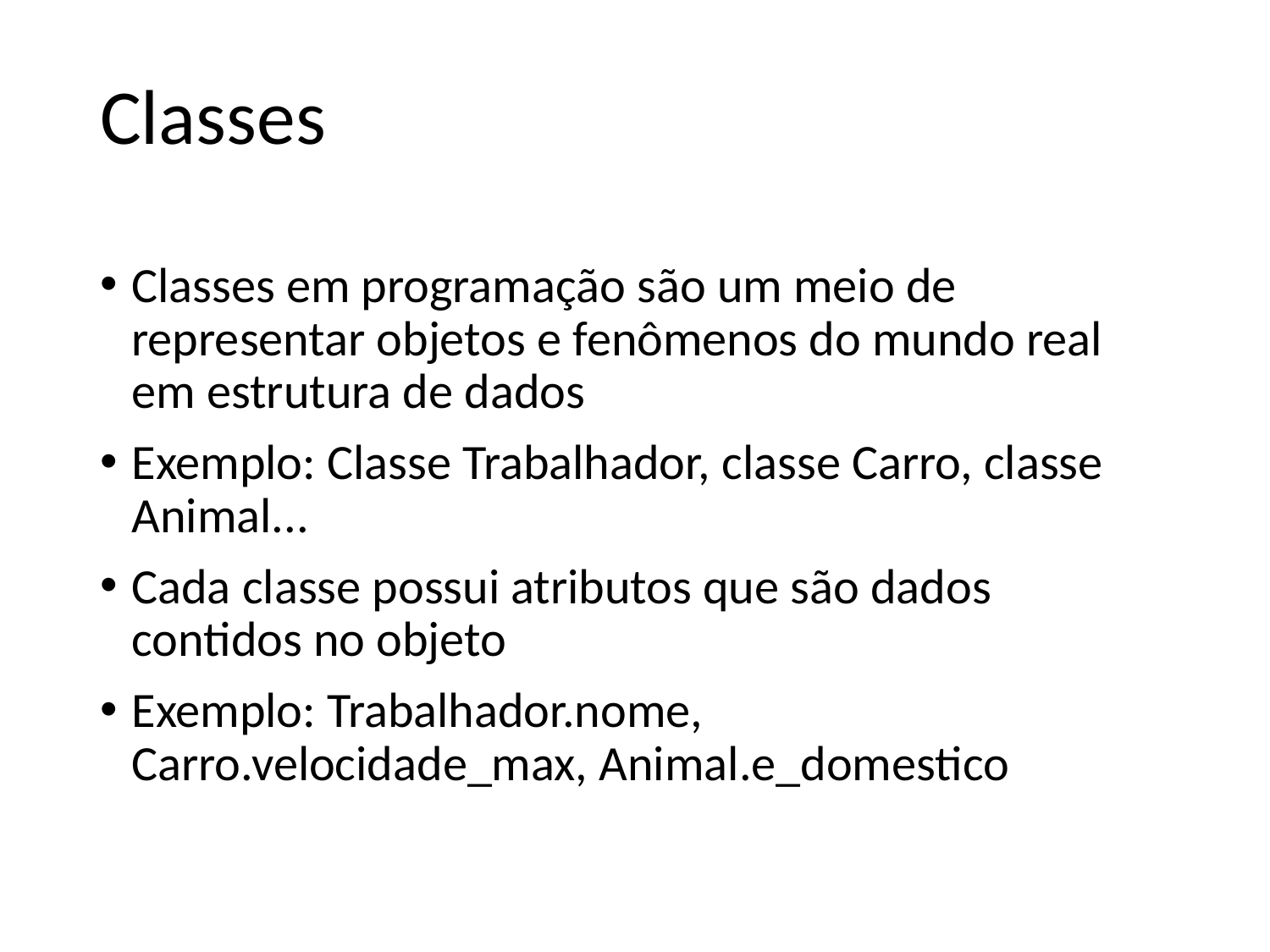

# Classes
Classes em programação são um meio de representar objetos e fenômenos do mundo real em estrutura de dados
Exemplo: Classe Trabalhador, classe Carro, classe Animal...
Cada classe possui atributos que são dados contidos no objeto
Exemplo: Trabalhador.nome, Carro.velocidade_max, Animal.e_domestico